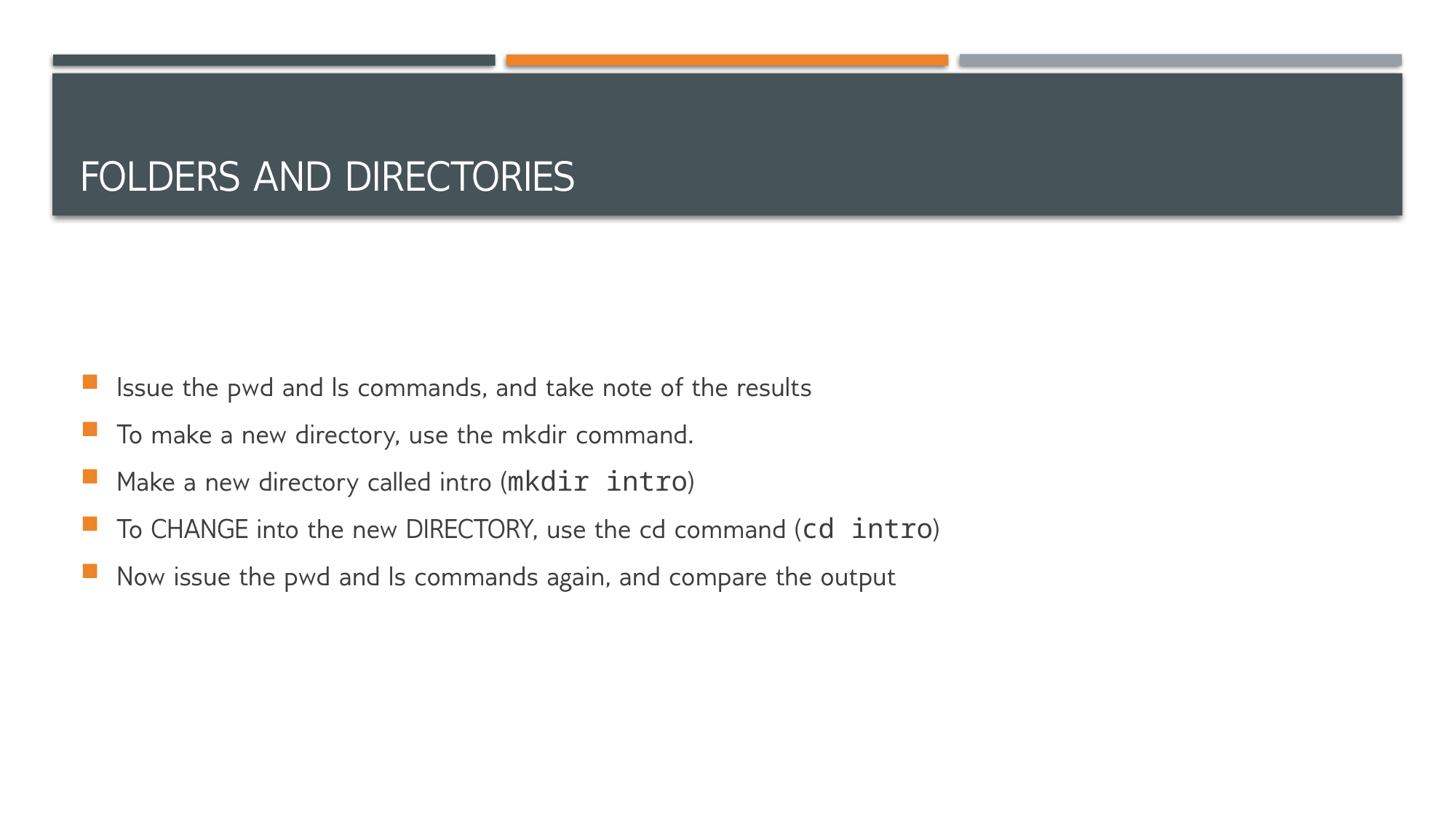

# Folders and directories
Issue the pwd and ls commands, and take note of the results
To make a new directory, use the mkdir command.
Make a new directory called intro (mkdir intro)
To CHANGE into the new DIRECTORY, use the cd command (cd intro)
Now issue the pwd and ls commands again, and compare the output